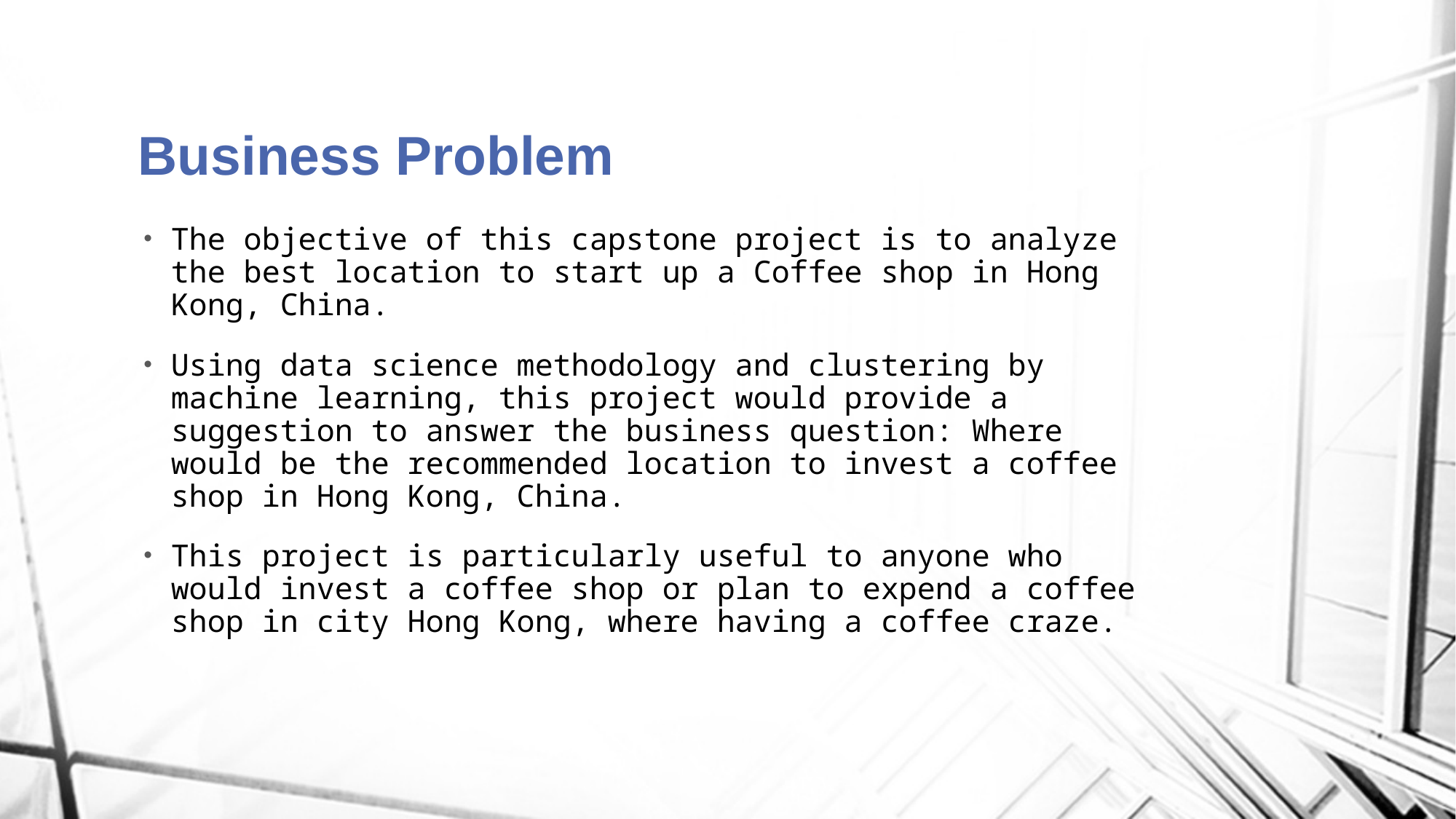

# Business Problem
The objective of this capstone project is to analyze the best location to start up a Coffee shop in Hong Kong, China.
Using data science methodology and clustering by machine learning, this project would provide a suggestion to answer the business question: Where would be the recommended location to invest a coffee shop in Hong Kong, China.
This project is particularly useful to anyone who would invest a coffee shop or plan to expend a coffee shop in city Hong Kong, where having a coffee craze.